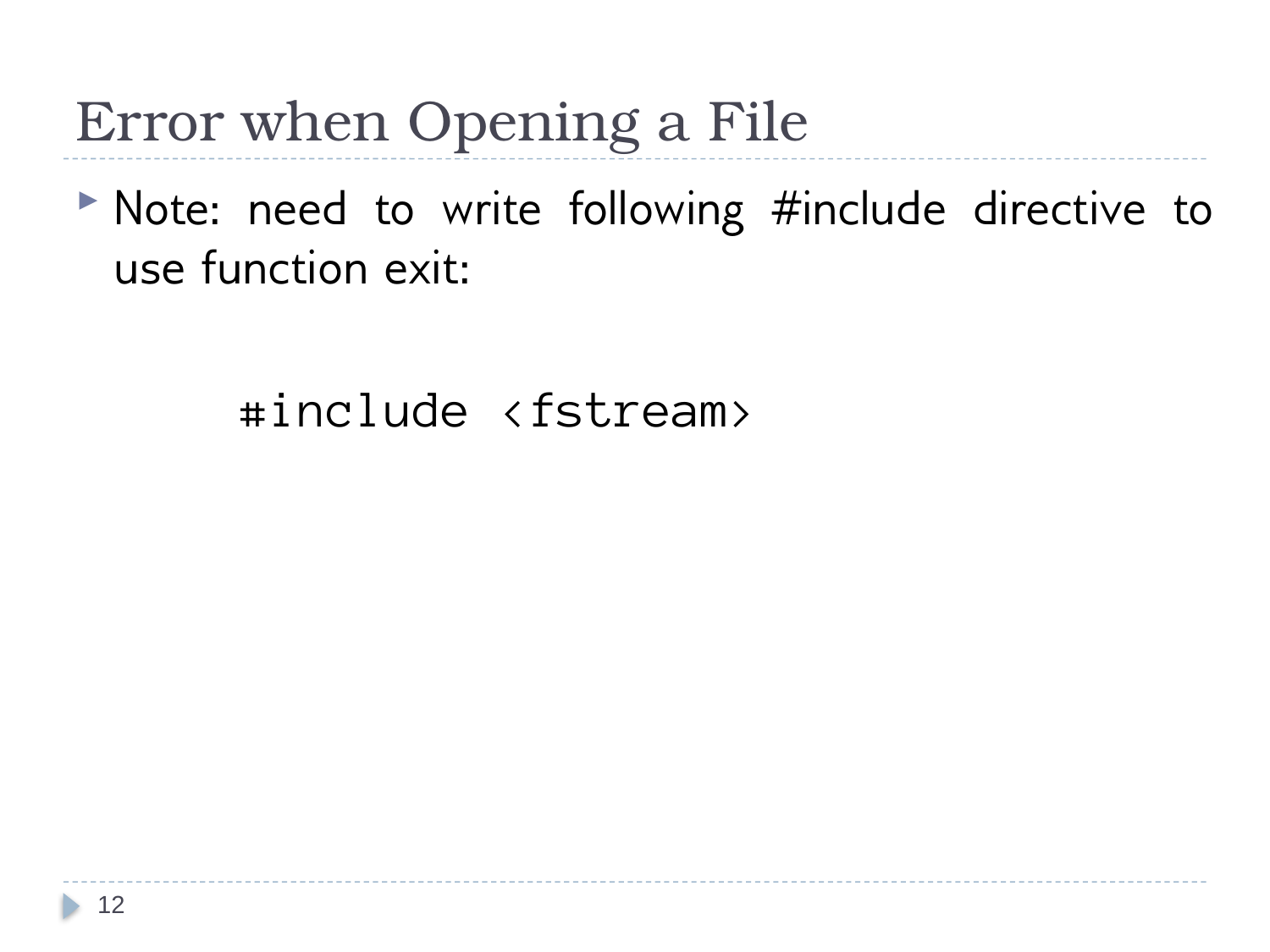

# Error when Opening a File
Note: need to write following #include directive to use function exit:

		#include <fstream>
12